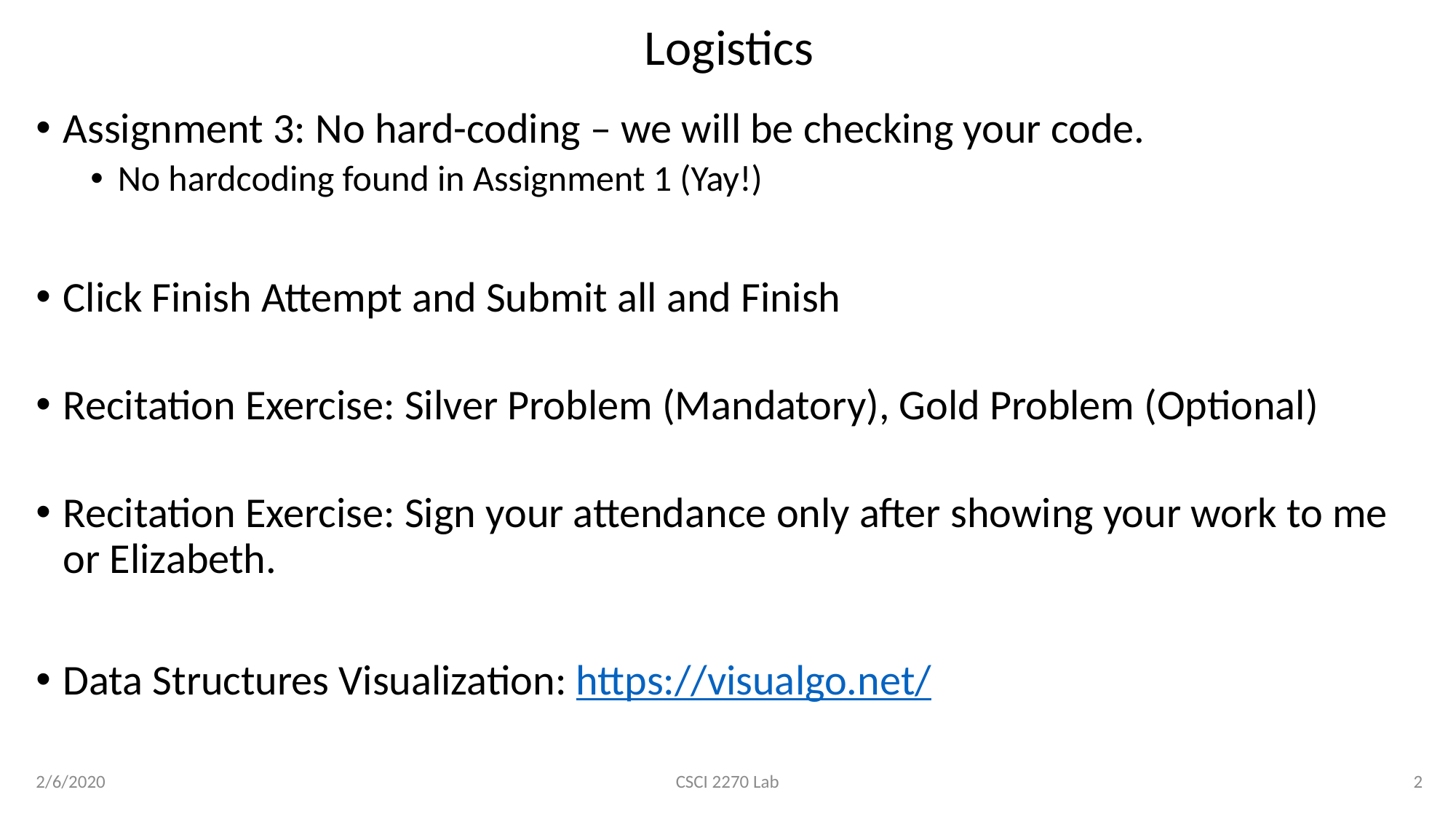

# Logistics
Assignment 3: No hard-coding – we will be checking your code.
No hardcoding found in Assignment 1 (Yay!)

Click Finish Attempt and Submit all and Finish

Recitation Exercise: Silver Problem (Mandatory), Gold Problem (Optional)

Recitation Exercise: Sign your attendance only after showing your work to me or Elizabeth.

Data Structures Visualization: https://visualgo.net/

2/6/2020
2
CSCI 2270 Lab